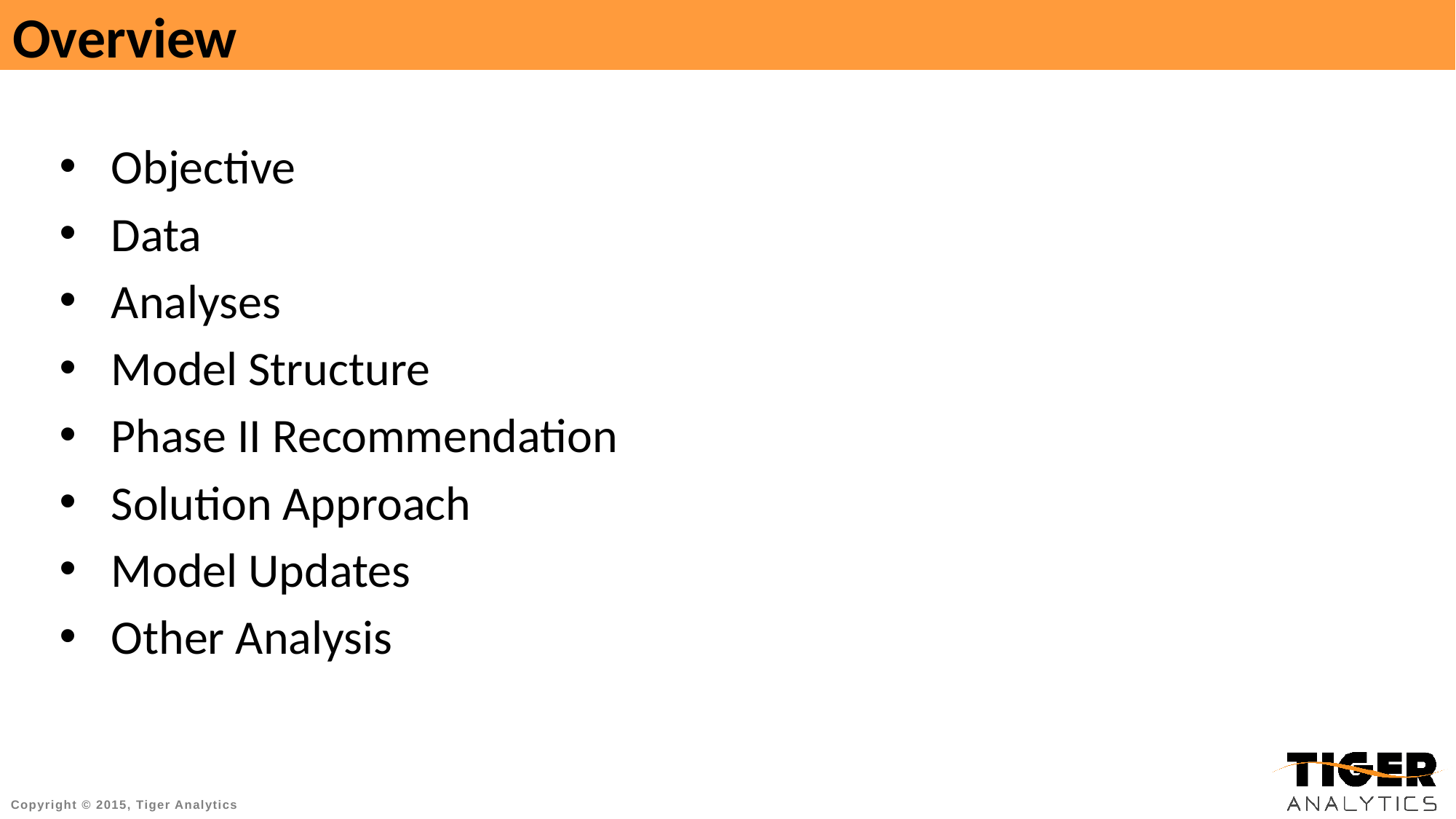

# Overview
Objective
Data
Analyses
Model Structure
Phase II Recommendation
Solution Approach
Model Updates
Other Analysis